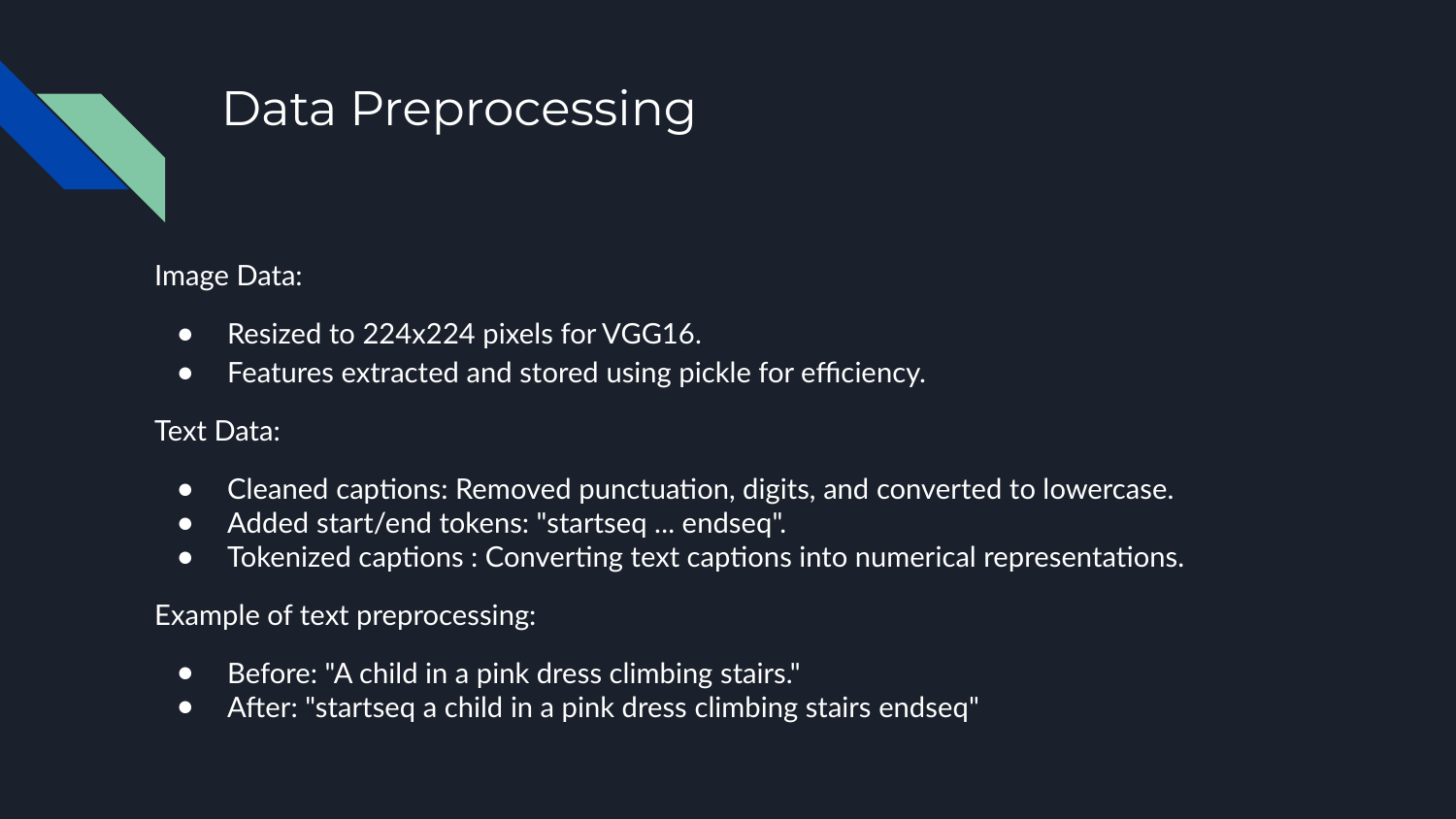

# Data Preprocessing
Image Data:
Resized to 224x224 pixels for VGG16.
Features extracted and stored using pickle for efficiency.
Text Data:
Cleaned captions: Removed punctuation, digits, and converted to lowercase.
Added start/end tokens: "startseq ... endseq".
Tokenized captions : Converting text captions into numerical representations.
Example of text preprocessing:
Before: "A child in a pink dress climbing stairs."
After: "startseq a child in a pink dress climbing stairs endseq"